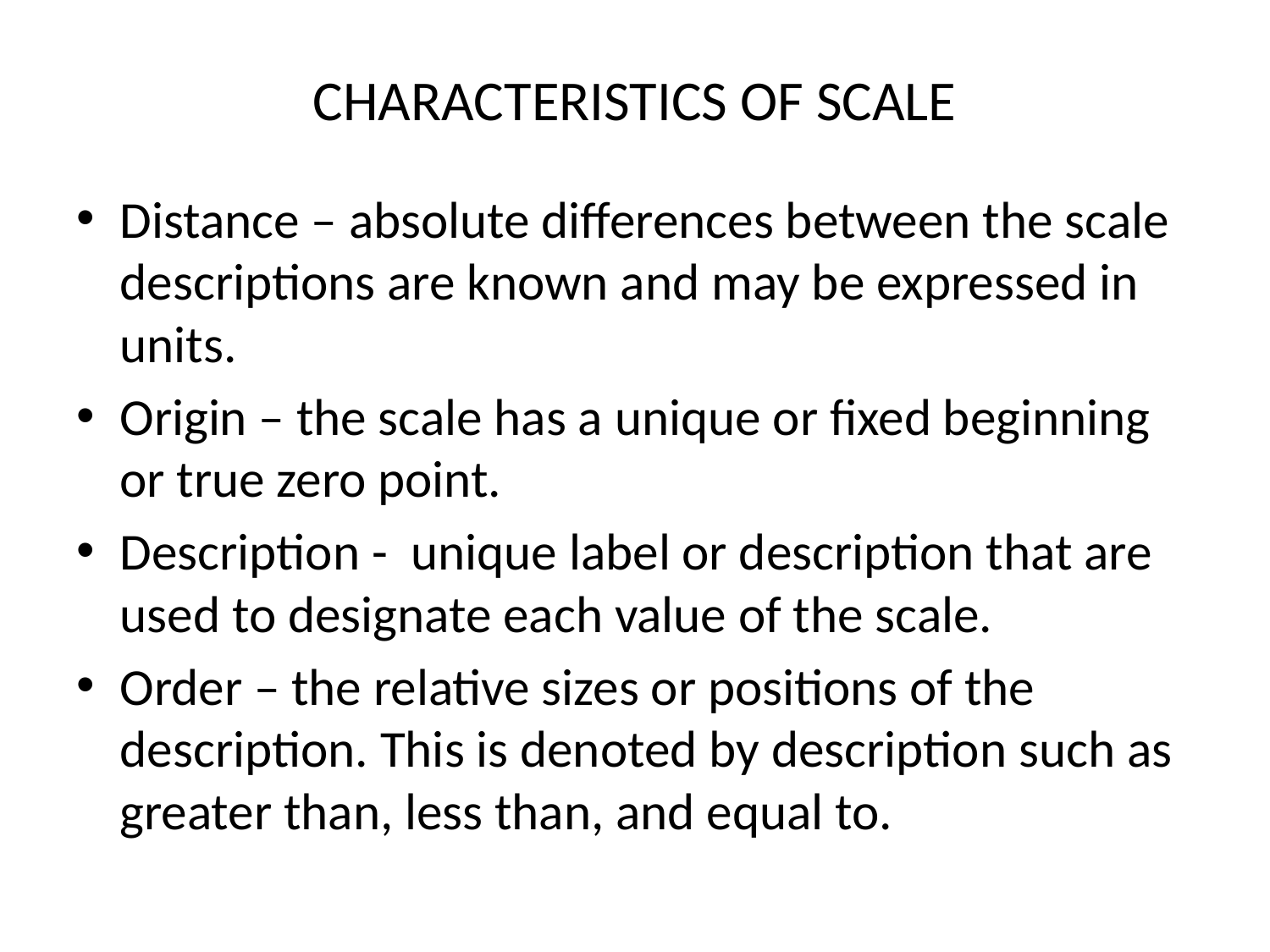

# CHARACTERISTICS OF SCALE
Distance – absolute differences between the scale descriptions are known and may be expressed in units.
Origin – the scale has a unique or fixed beginning or true zero point.
Description -  unique label or description that are used to designate each value of the scale.
Order – the relative sizes or positions of the description. This is denoted by description such as greater than, less than, and equal to.